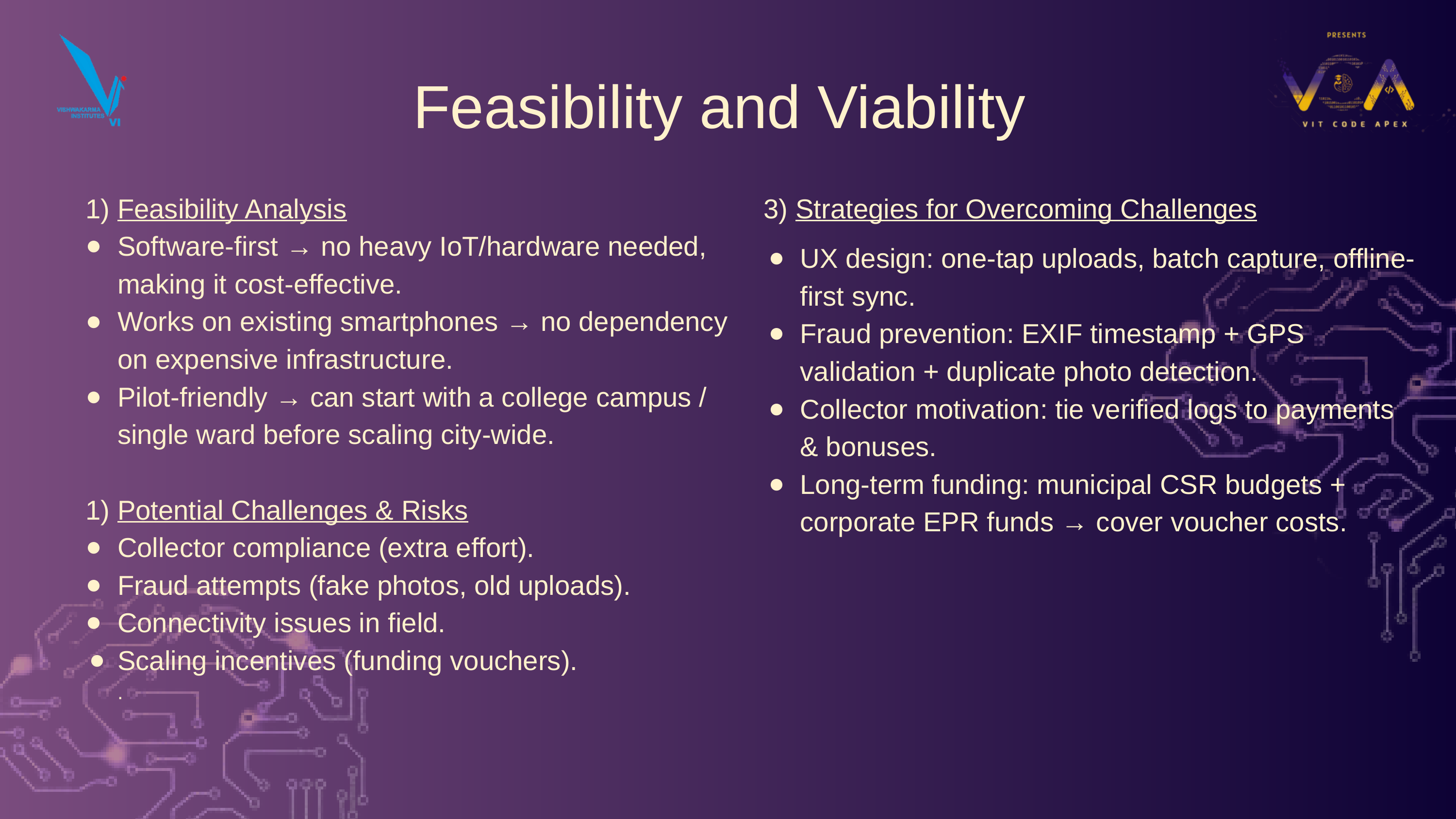

Feasibility and Viability

Feasibility Analysis
Software-first → no heavy IoT/hardware needed, making it cost-effective.
Works on existing smartphones → no dependency on expensive infrastructure.
Pilot-friendly → can start with a college campus / single ward before scaling city-wide.
Potential Challenges & Risks
Collector compliance (extra effort).
Fraud attempts (fake photos, old uploads).
Connectivity issues in field.
Scaling incentives (funding vouchers).
.

3) Strategies for Overcoming Challenges
UX design: one-tap uploads, batch capture, offline-first sync.
Fraud prevention: EXIF timestamp + GPS validation + duplicate photo detection.
Collector motivation: tie verified logs to payments & bonuses.
Long-term funding: municipal CSR budgets + corporate EPR funds → cover voucher costs.